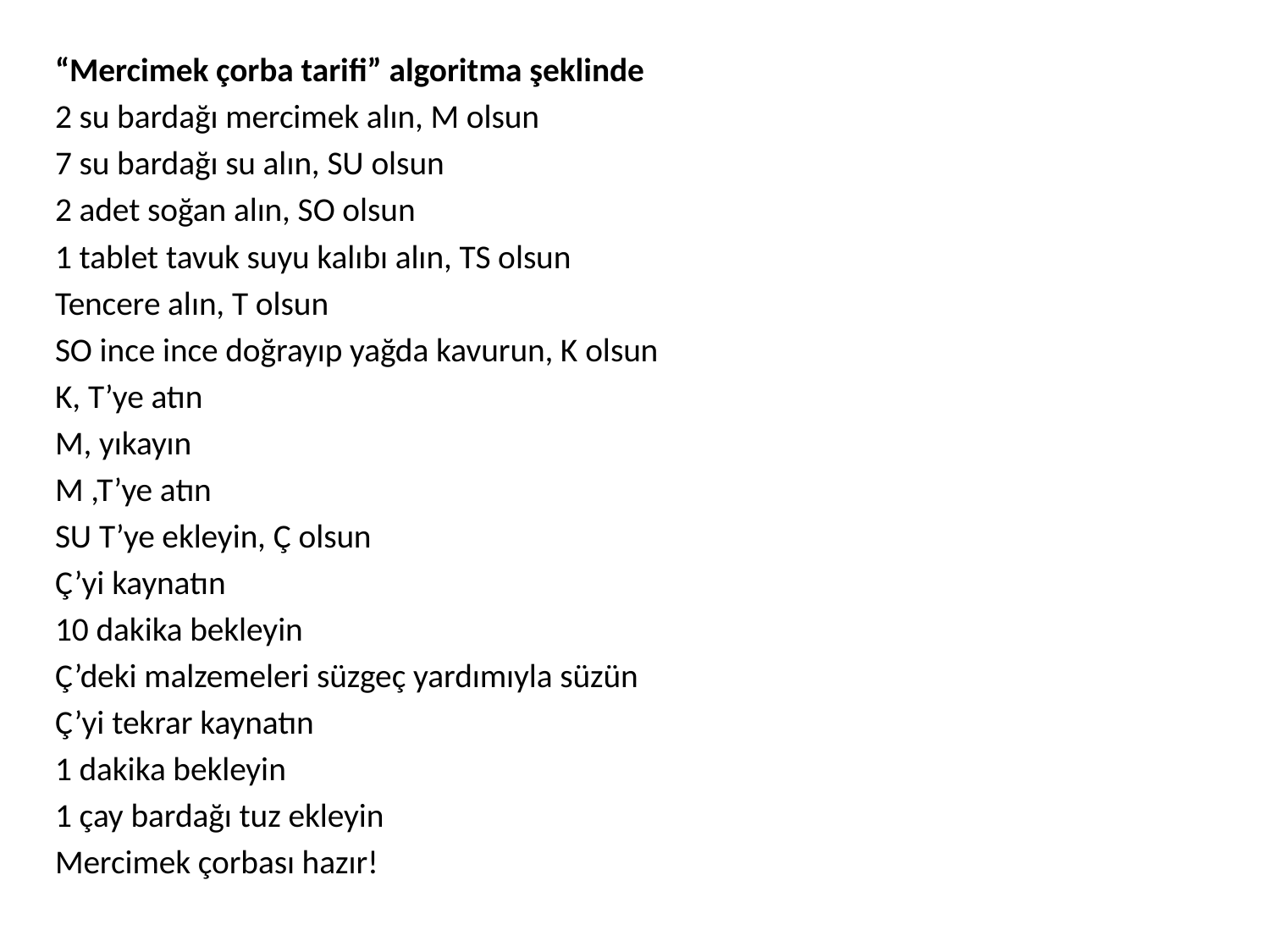

“Mercimek çorba tarifi” algoritma şeklinde
2 su bardağı mercimek alın, M olsun
7 su bardağı su alın, SU olsun
2 adet soğan alın, SO olsun
1 tablet tavuk suyu kalıbı alın, TS olsun
Tencere alın, T olsun
SO ince ince doğrayıp yağda kavurun, K olsun
K, T’ye atın
M, yıkayın
M ,T’ye atın
SU T’ye ekleyin, Ç olsun
Ç’yi kaynatın
10 dakika bekleyin
Ç’deki malzemeleri süzgeç yardımıyla süzün
Ç’yi tekrar kaynatın
1 dakika bekleyin
1 çay bardağı tuz ekleyin
Mercimek çorbası hazır!